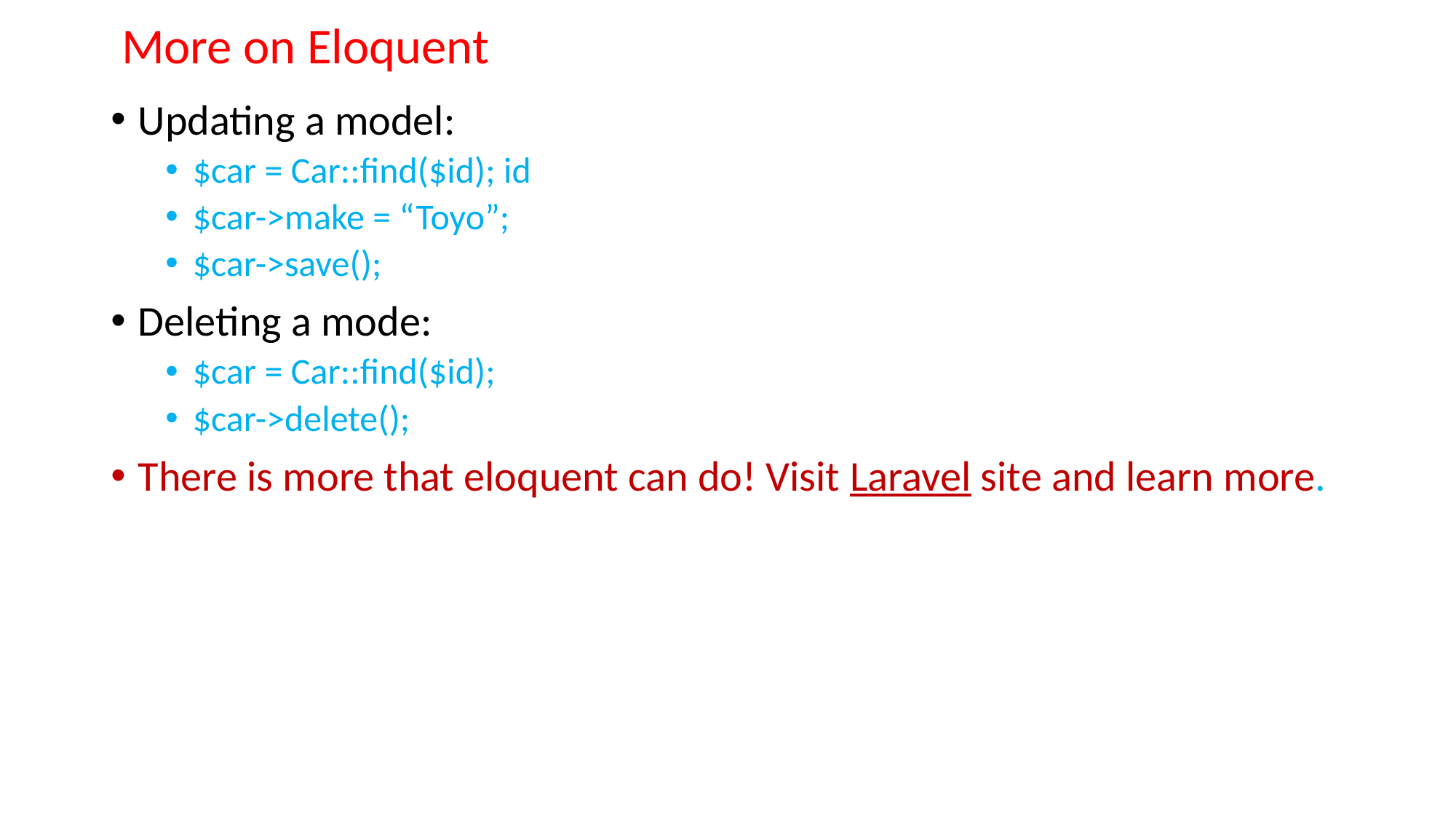

# More on Eloquent
Updating a model:
$car = Car::find($id); id
$car->make = “Toyo”;
$car->save();
Deleting a mode:
$car = Car::find($id);
$car->delete();
There is more that eloquent can do! Visit Laravel site and learn more.